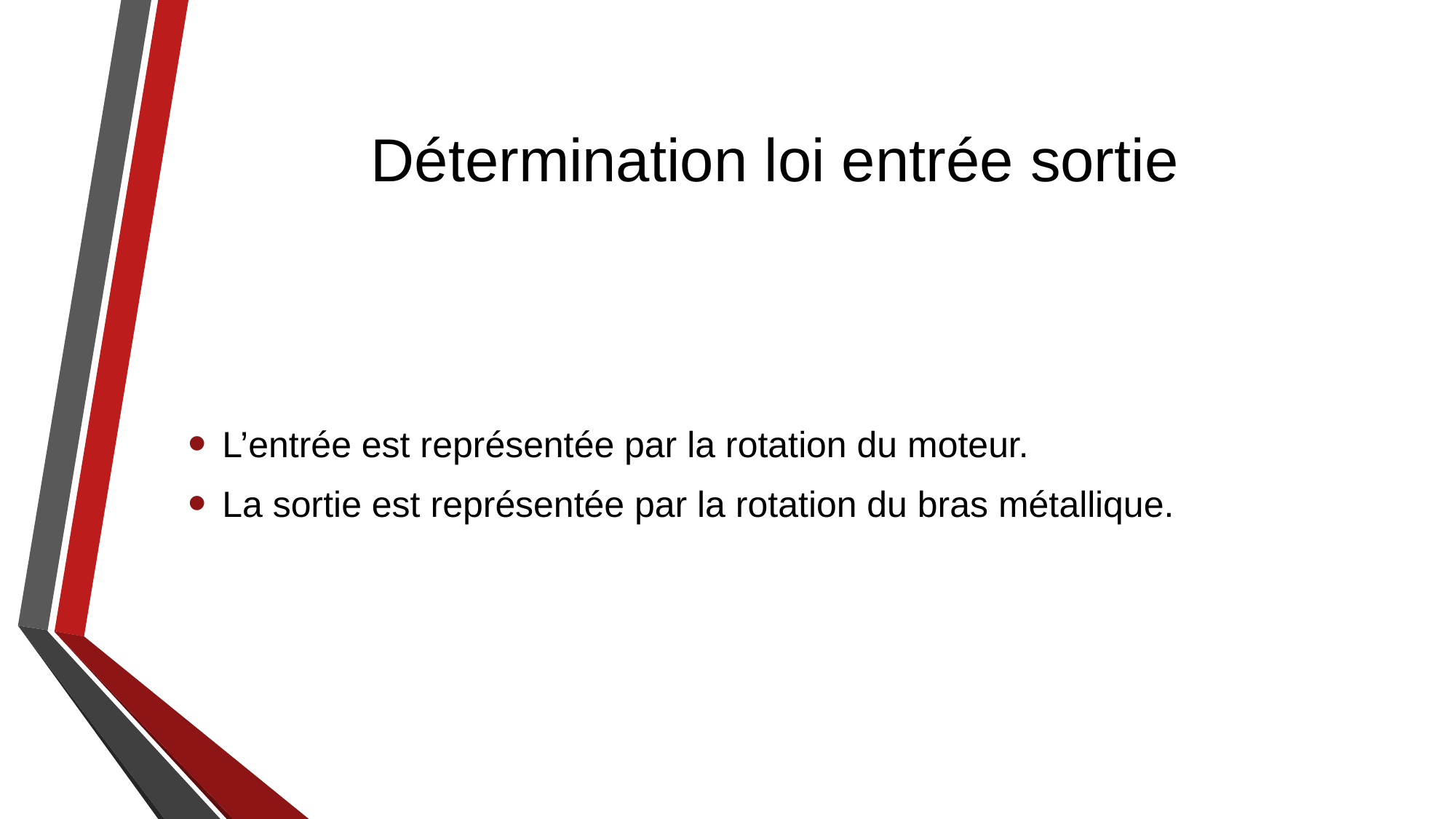

# Détermination loi entrée sortie
L’entrée est représentée par la rotation du moteur.
La sortie est représentée par la rotation du bras métallique.